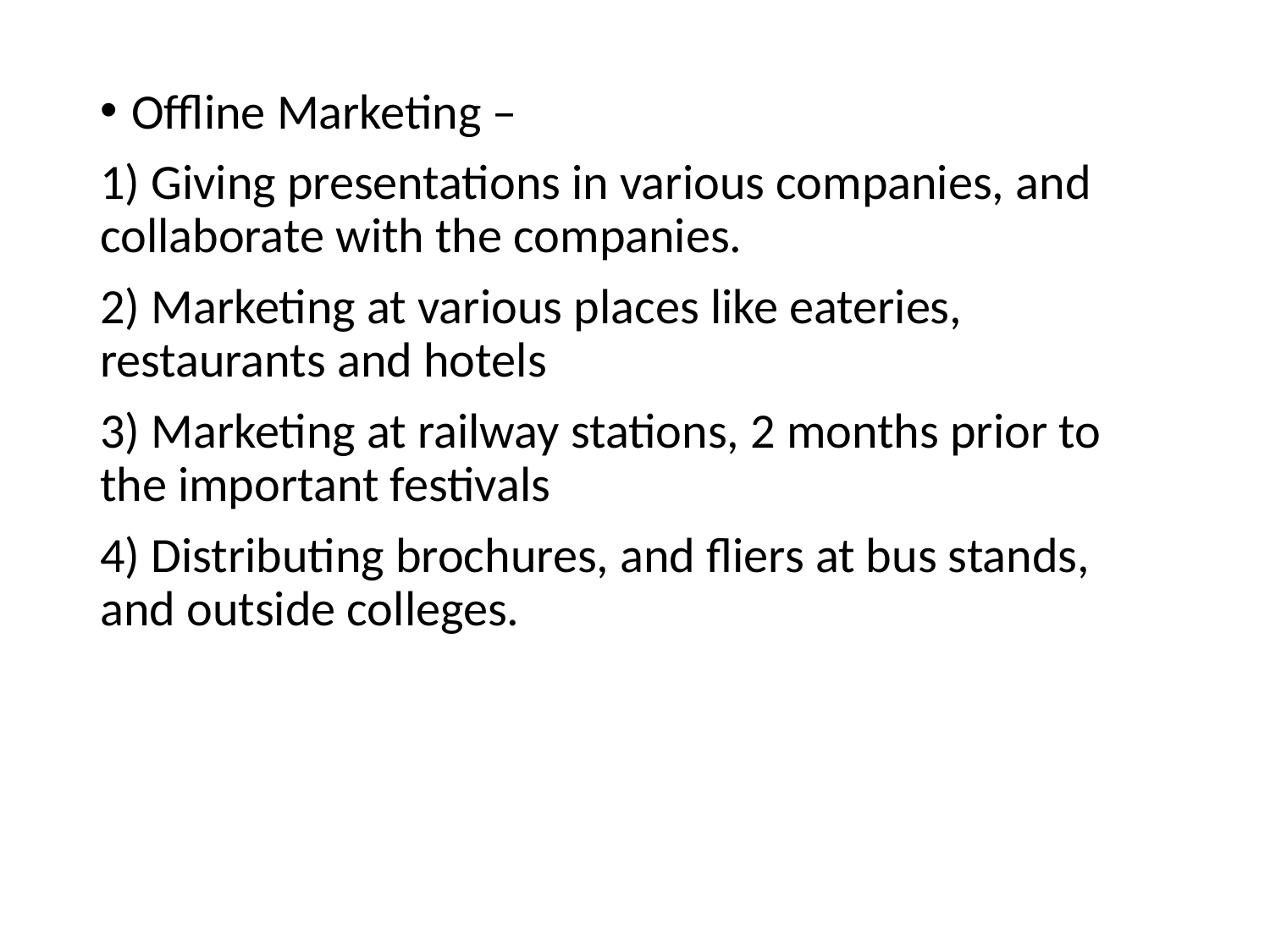

Offline Marketing –
1) Giving presentations in various companies, and collaborate with the companies.
2) Marketing at various places like eateries, restaurants and hotels
3) Marketing at railway stations, 2 months prior to the important festivals
4) Distributing brochures, and fliers at bus stands, and outside colleges.